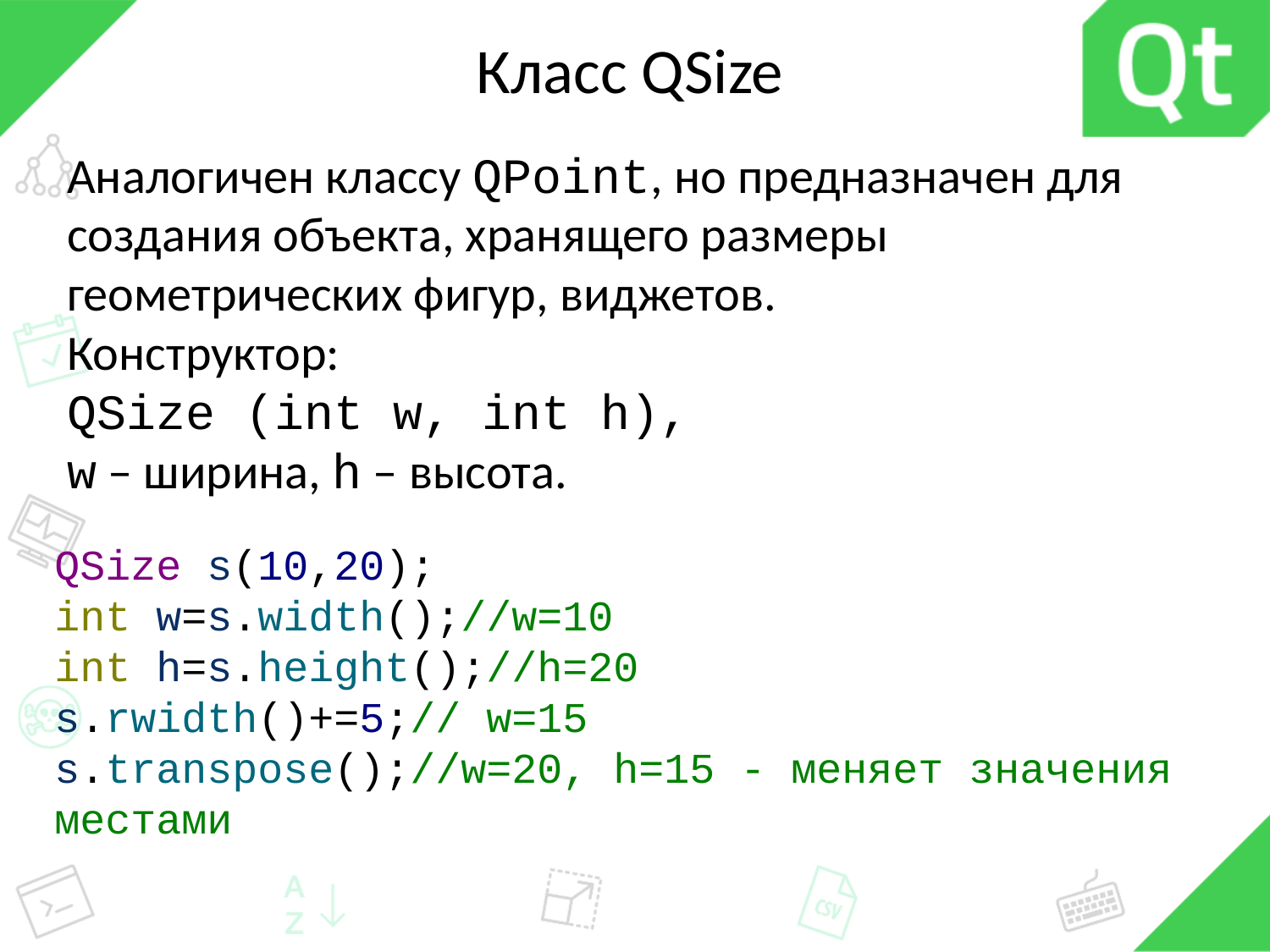

# Класс QSize

Аналогичен классу QPoint, но предназначен для создания объекта, хранящего размеры геометрических фигур, виджетов.
Конструктор:
QSize (int w, int h),
w – ширина, h – высота.

QSize s(10,20);
int w=s.width();//w=10
int h=s.height();//h=20
s.rwidth()+=5;// w=15
s.transpose();//w=20, h=15 - меняет значения местами